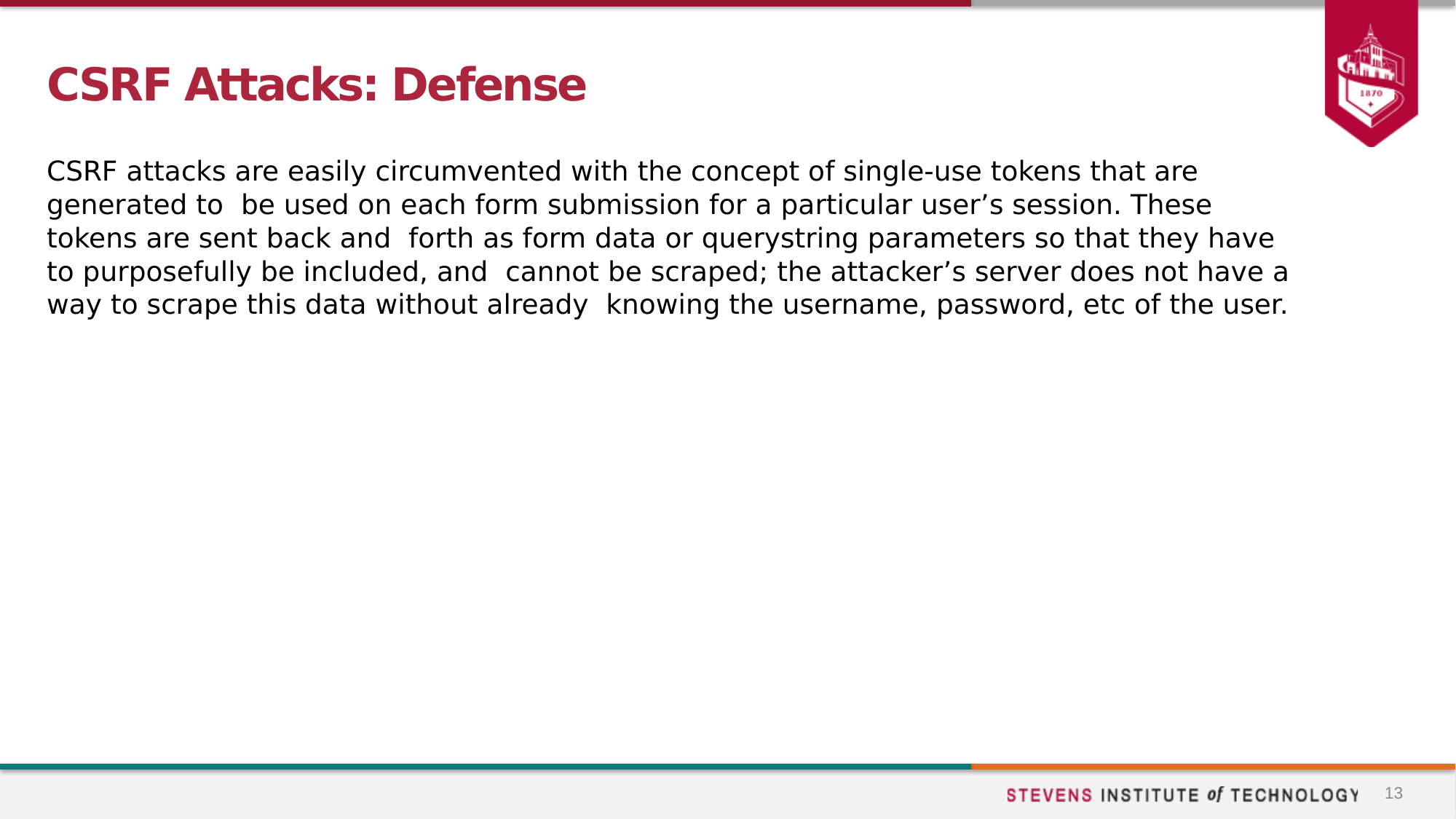

# CSRF Attacks: Defense
CSRF attacks are easily circumvented with the concept of single-use tokens that are generated to  be used on each form submission for a particular user’s session. These tokens are sent back and  forth as form data or querystring parameters so that they have to purposefully be included, and  cannot be scraped; the attacker’s server does not have a way to scrape this data without already  knowing the username, password, etc of the user.
13